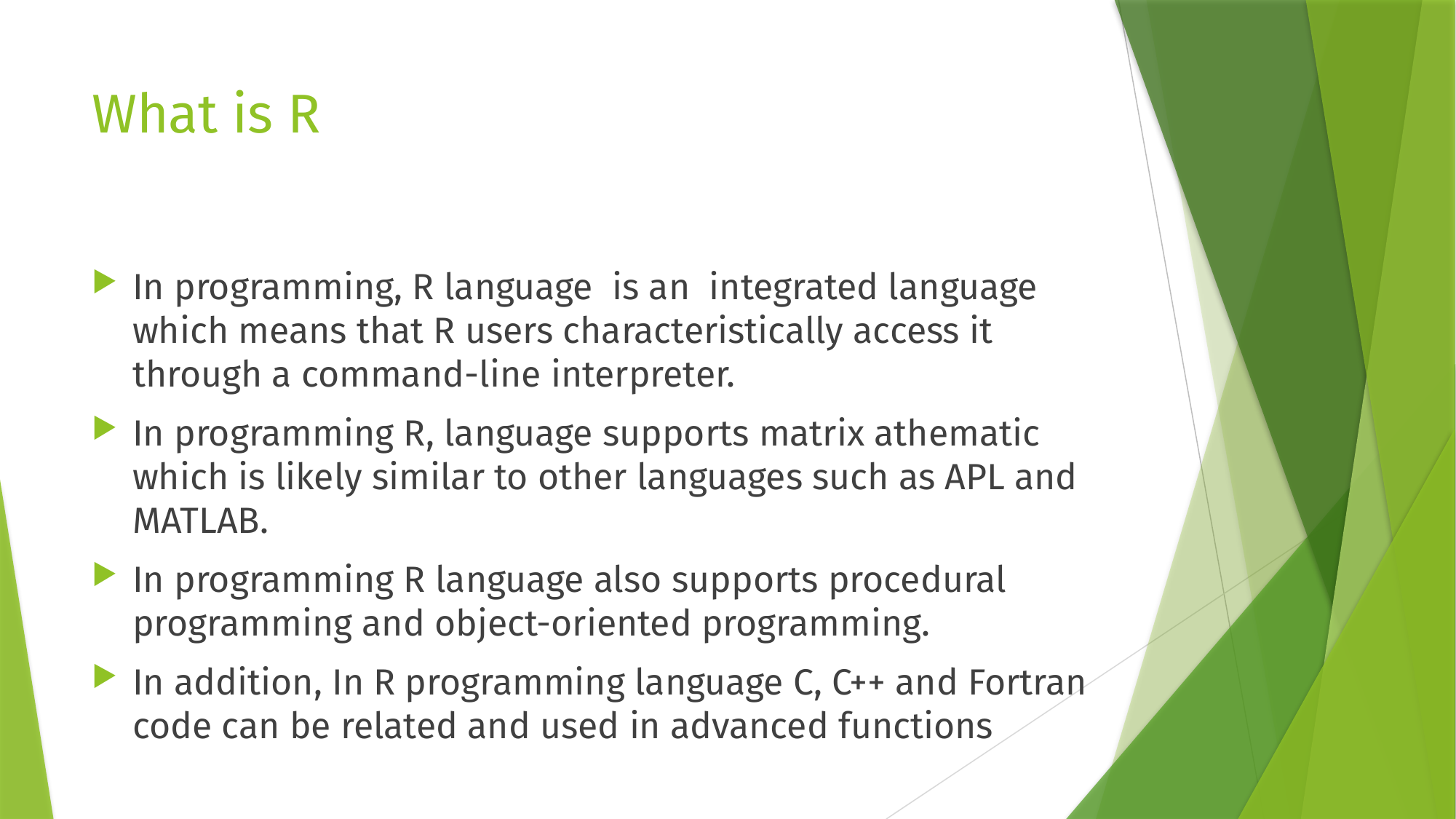

# What is R
In programming, R language  is an  integrated language which means that R users characteristically access it through a command-line interpreter.
In programming R, language supports matrix athematic which is likely similar to other languages such as APL and MATLAB.
In programming R language also supports procedural programming and object-oriented programming.
In addition, In R programming language C, C++ and Fortran code can be related and used in advanced functions